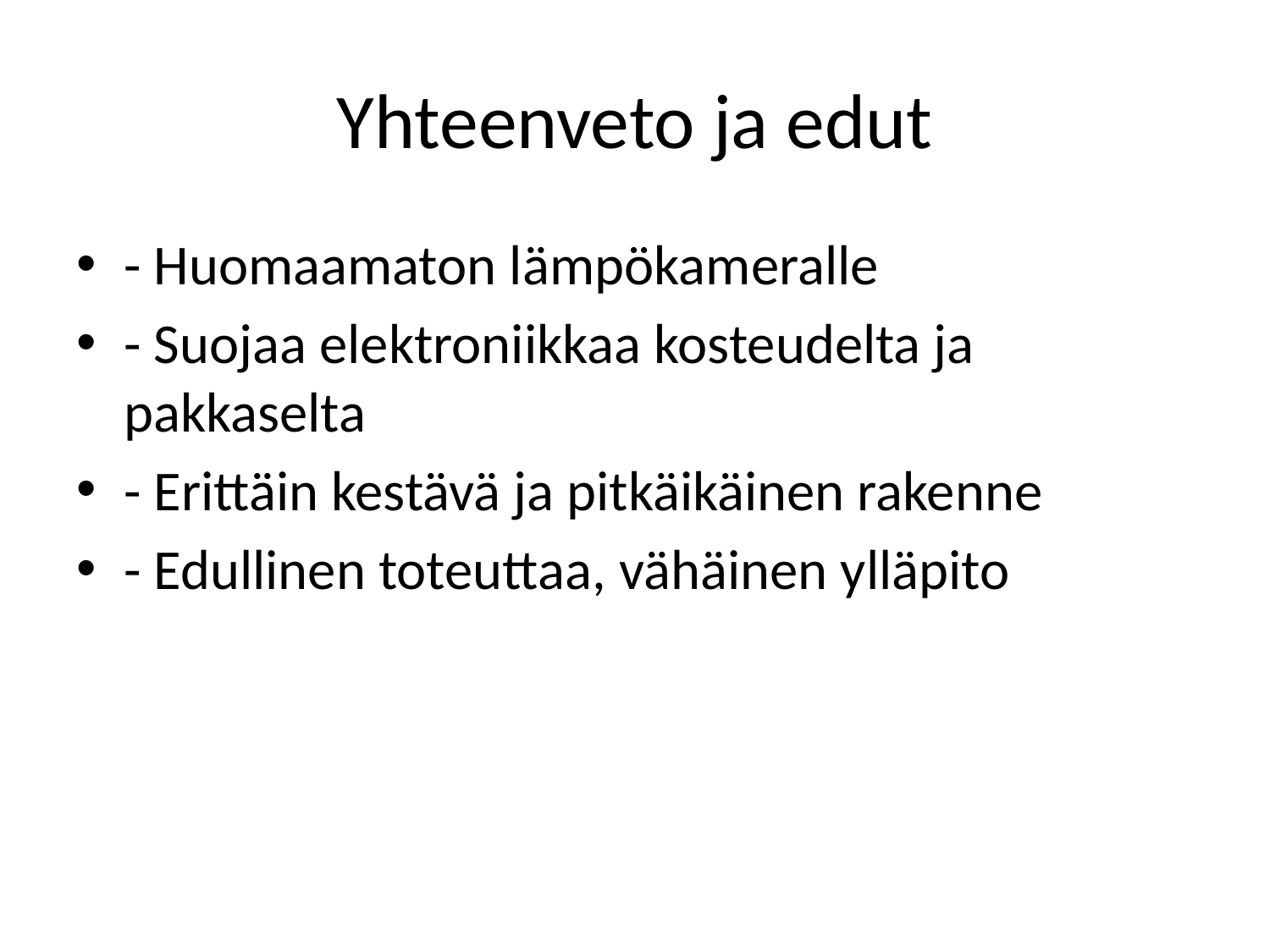

# Yhteenveto ja edut
- Huomaamaton lämpökameralle
- Suojaa elektroniikkaa kosteudelta ja pakkaselta
- Erittäin kestävä ja pitkäikäinen rakenne
- Edullinen toteuttaa, vähäinen ylläpito